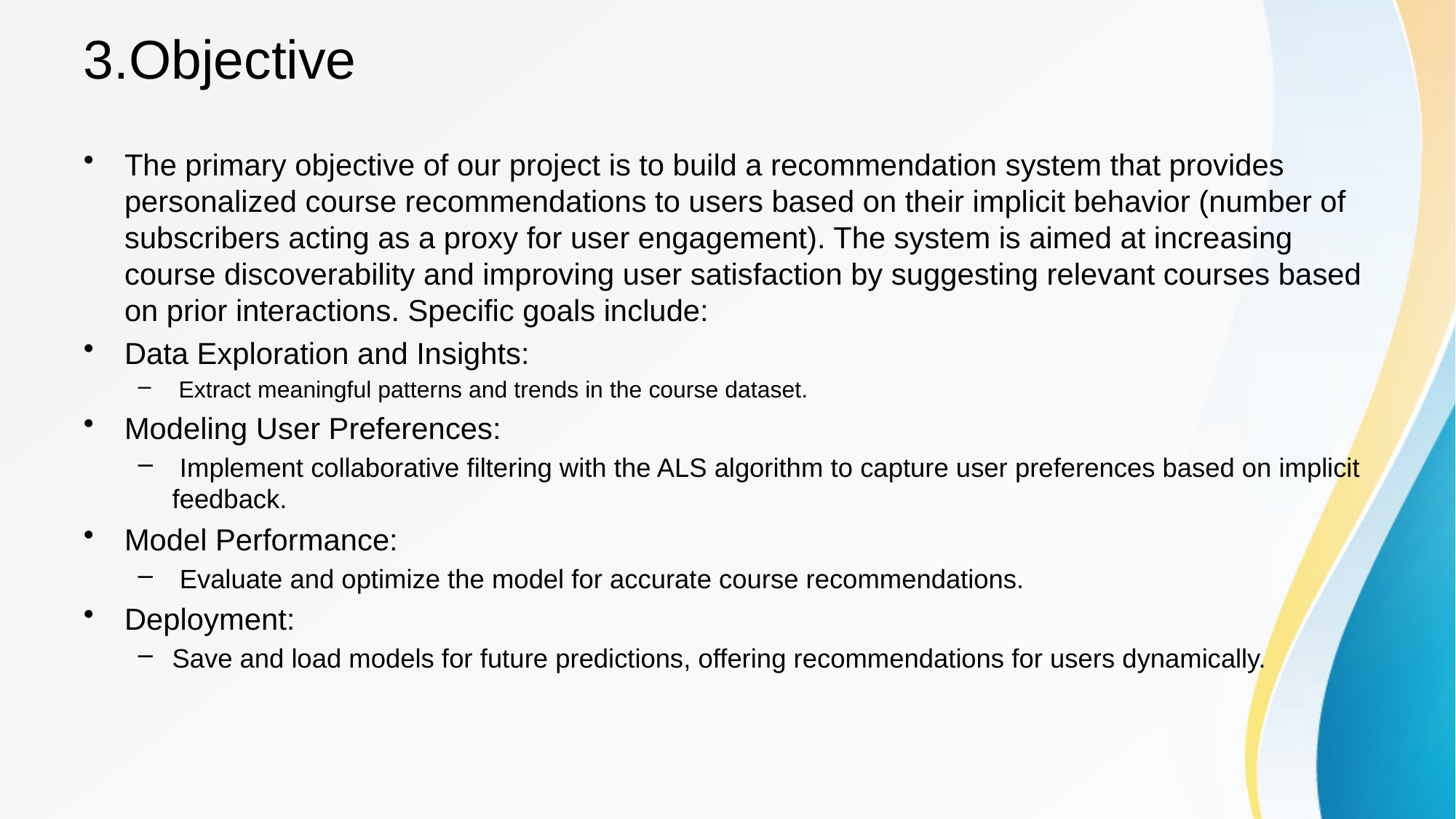

# 3.Objective
The primary objective of our project is to build a recommendation system that provides personalized course recommendations to users based on their implicit behavior (number of subscribers acting as a proxy for user engagement). The system is aimed at increasing course discoverability and improving user satisfaction by suggesting relevant courses based on prior interactions. Specific goals include:
Data Exploration and Insights:
 Extract meaningful patterns and trends in the course dataset.
Modeling User Preferences:
 Implement collaborative filtering with the ALS algorithm to capture user preferences based on implicit feedback.
Model Performance:
 Evaluate and optimize the model for accurate course recommendations.
Deployment:
Save and load models for future predictions, offering recommendations for users dynamically.